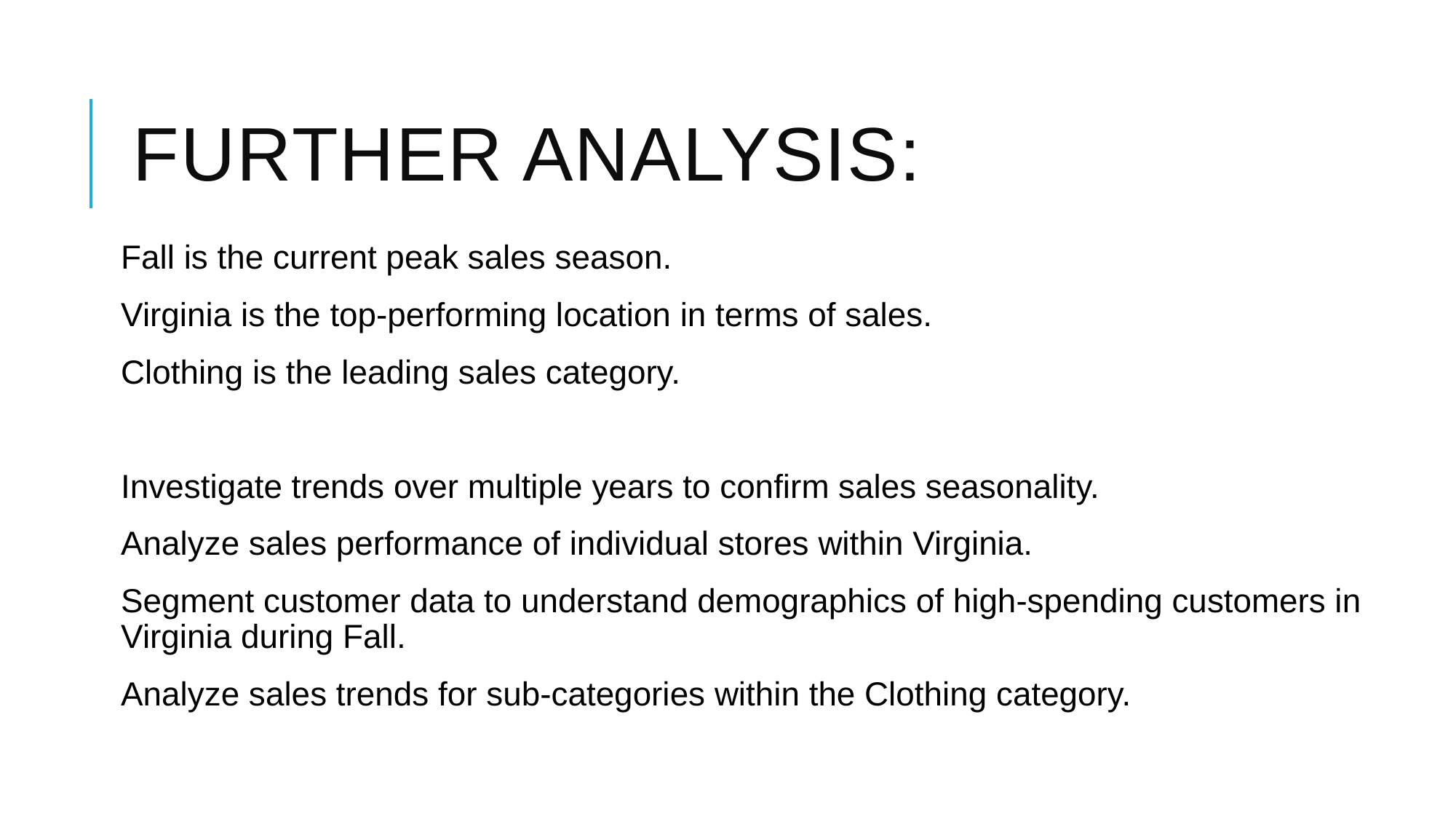

# Further Analysis:
Fall is the current peak sales season.
Virginia is the top-performing location in terms of sales.
Clothing is the leading sales category.

Investigate trends over multiple years to confirm sales seasonality.
Analyze sales performance of individual stores within Virginia.
Segment customer data to understand demographics of high-spending customers in Virginia during Fall.
Analyze sales trends for sub-categories within the Clothing category.